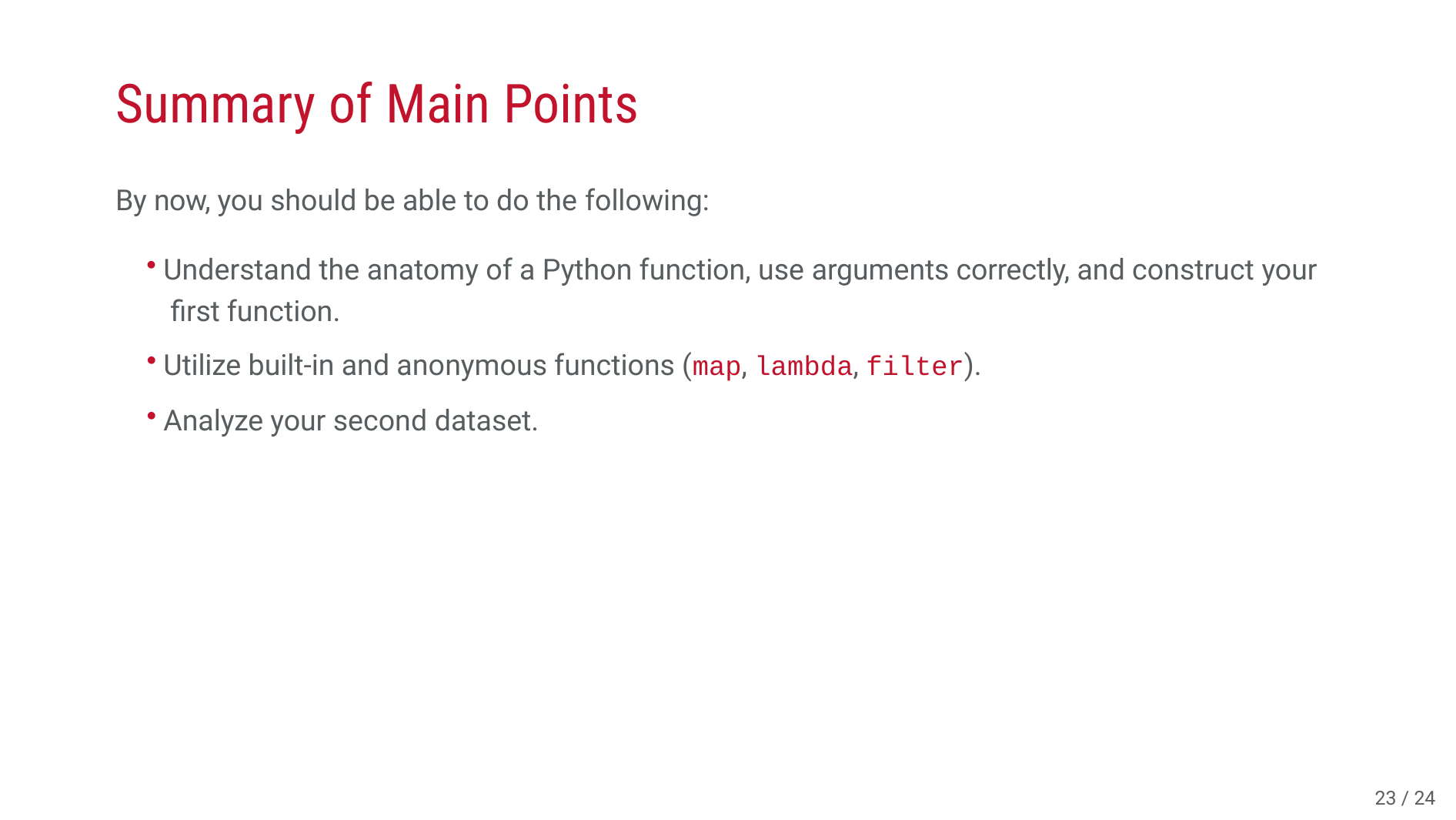

# Summary of Main Points
By now, you should be able to do the following:
Understand the anatomy of a Python function, use arguments correctly, and construct your  first function.
Utilize built-in and anonymous functions (map, lambda, filter).
Analyze your second dataset.
23 / 24